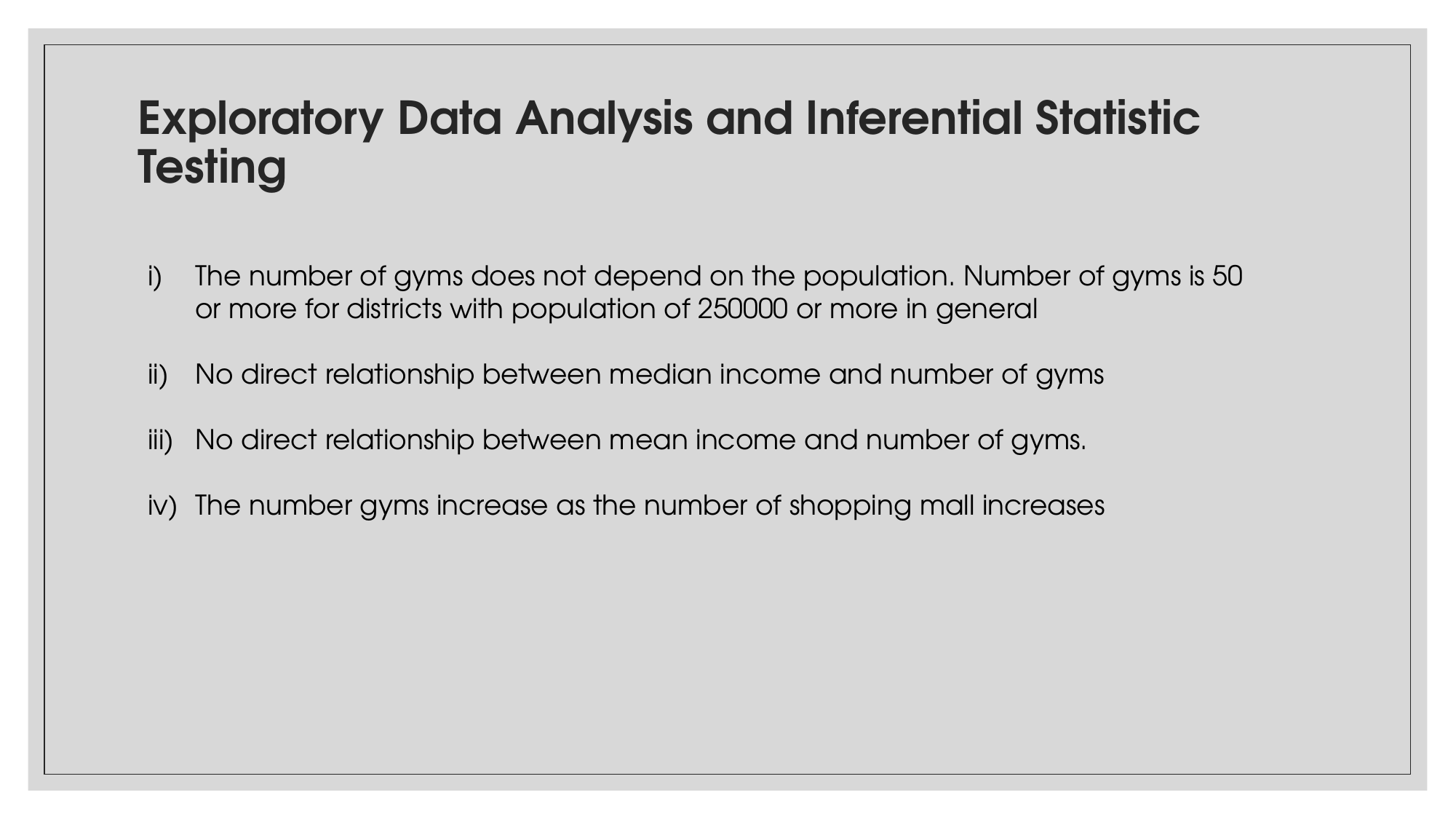

# Exploratory Data Analysis and Inferential Statistic Testing
The number of gyms does not depend on the population. Number of gyms is 50 or more for districts with population of 250000 or more in general

No direct relationship between median income and number of gyms

No direct relationship between mean income and number of gyms.

The number gyms increase as the number of shopping mall increases